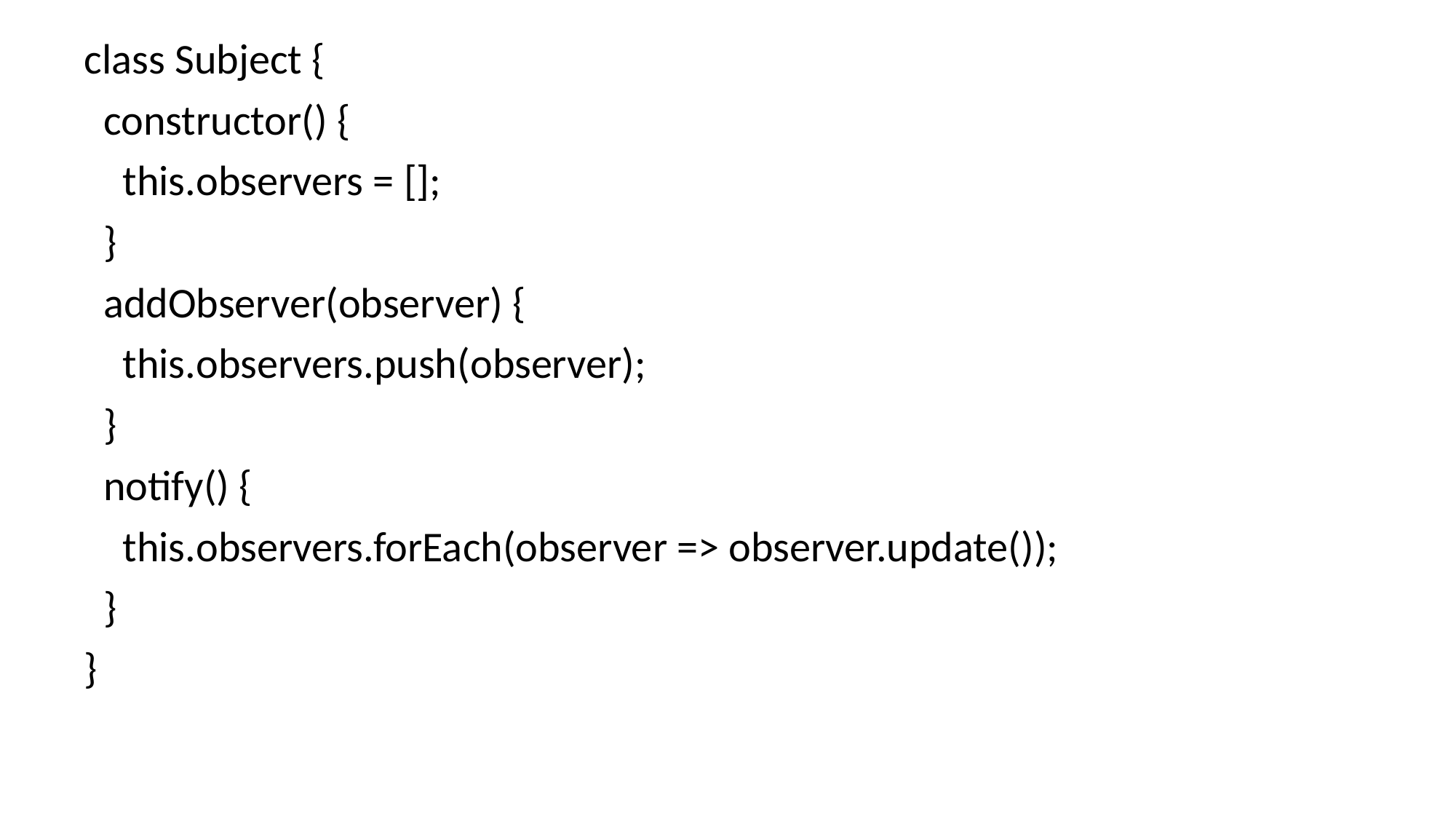

class Subject {
  constructor() {
    this.observers = [];
  }
  addObserver(observer) {
    this.observers.push(observer);
  }
  notify() {
    this.observers.forEach(observer => observer.update());
  }
}